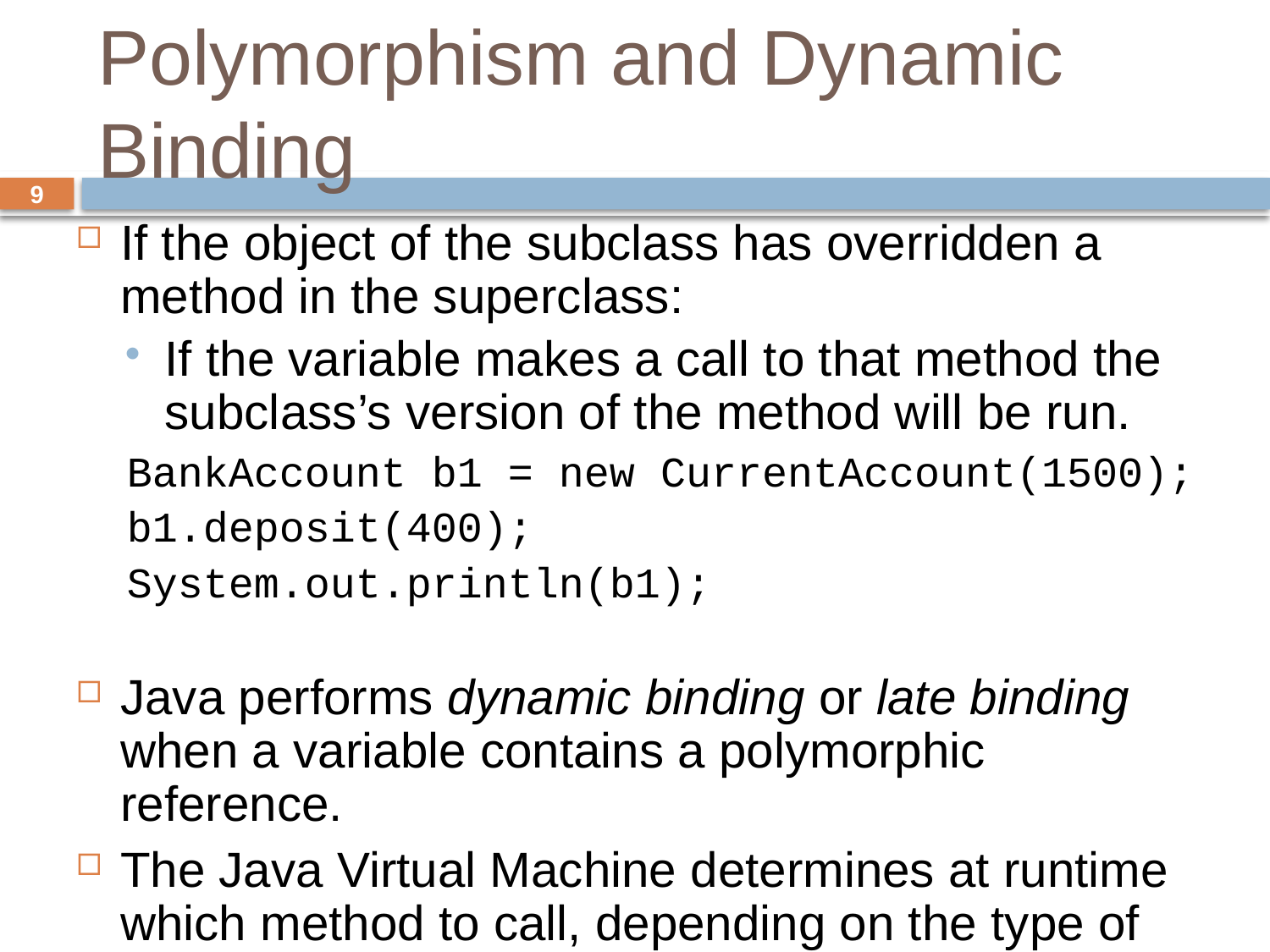

# Polymorphism and Dynamic Binding
9
If the object of the subclass has overridden a method in the superclass:
If the variable makes a call to that method the subclass’s version of the method will be run.
BankAccount b1 = new CurrentAccount(1500);
b1.deposit(400);
System.out.println(b1);
Java performs dynamic binding or late binding when a variable contains a polymorphic reference.
The Java Virtual Machine determines at runtime which method to call, depending on the type of object that the variable references.